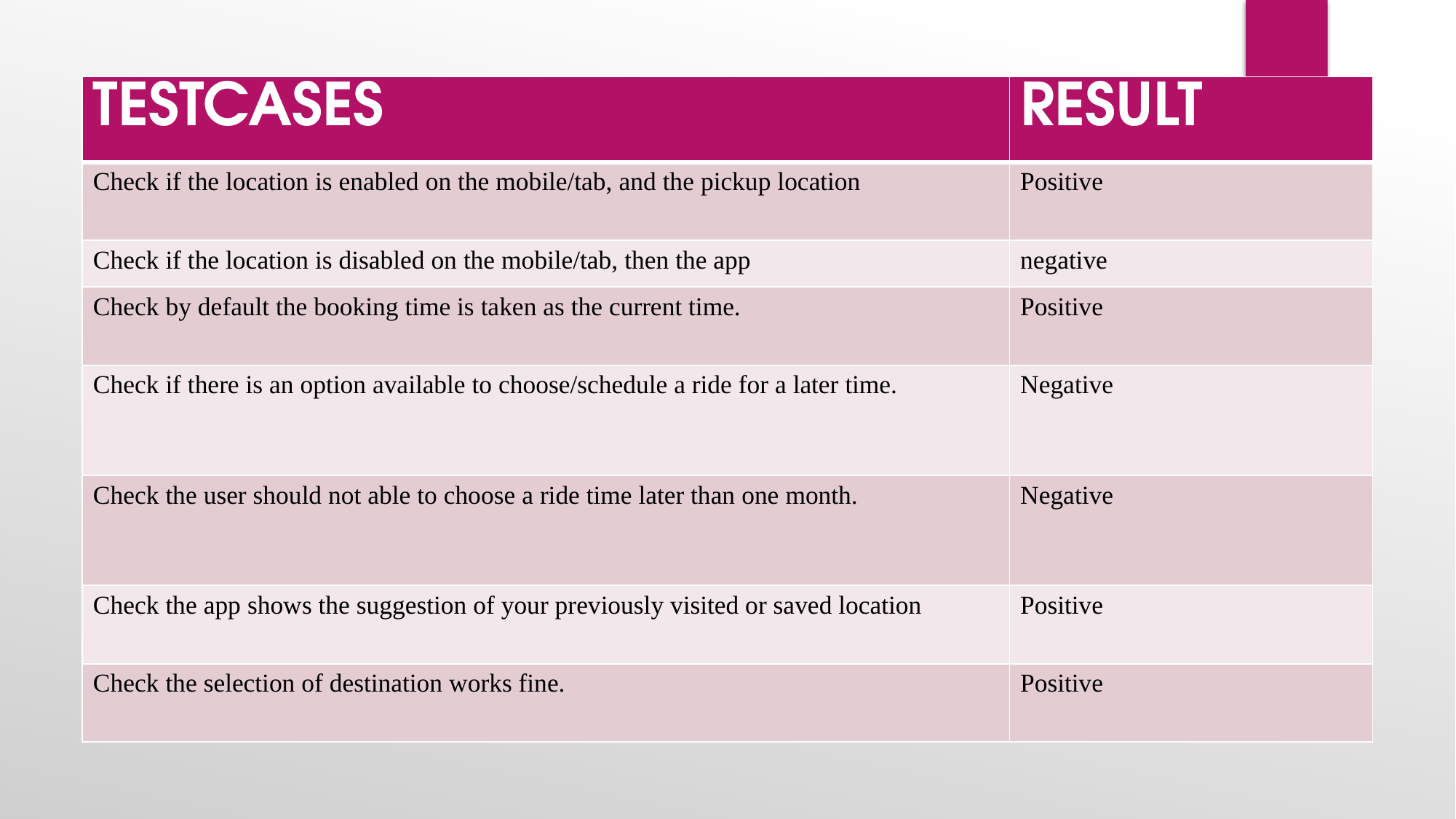

| TESTCASES | RESULT |
| --- | --- |
| Check if the location is enabled on the mobile/tab, and the pickup location | Positive |
| Check if the location is disabled on the mobile/tab, then the app | negative |
| Check by default the booking time is taken as the current time. | Positive |
| Check if there is an option available to choose/schedule a ride for a later time. | Negative |
| Check the user should not able to choose a ride time later than one month. | Negative |
| Check the app shows the suggestion of your previously visited or saved location | Positive |
| Check the selection of destination works fine. | Positive |